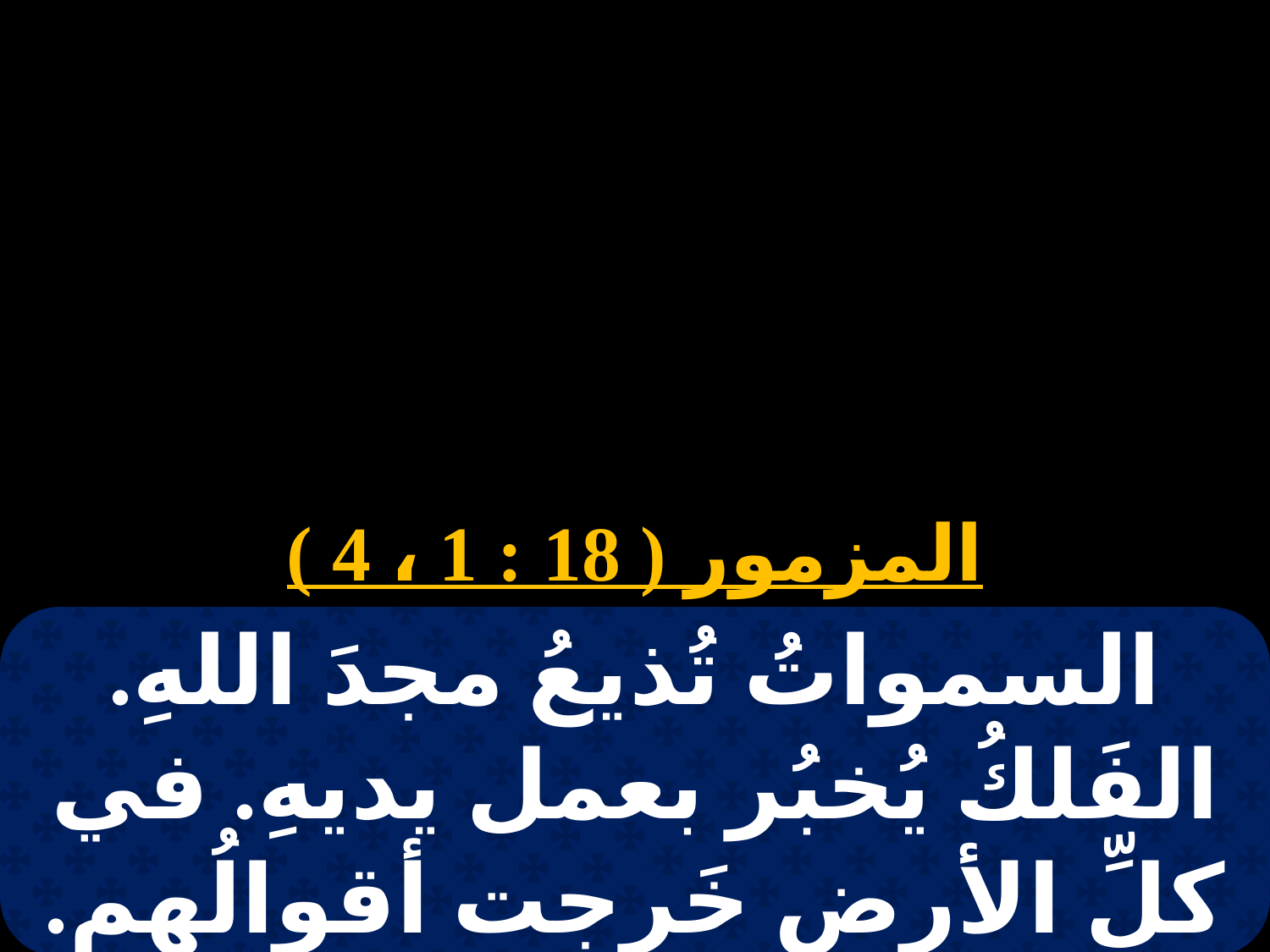

# 4 طوبه
المزمور ( 18 : 1 ، 4 )
السمواتُ تُذيعُ مجدَ اللهِ. الفَلكُ يُخبُر بعمل يديهِ. في كلِّ الأرضِ خَرجت أقوالُهم. وإلى أقطار المسكونةِ بلغتْ تعاليمهم.